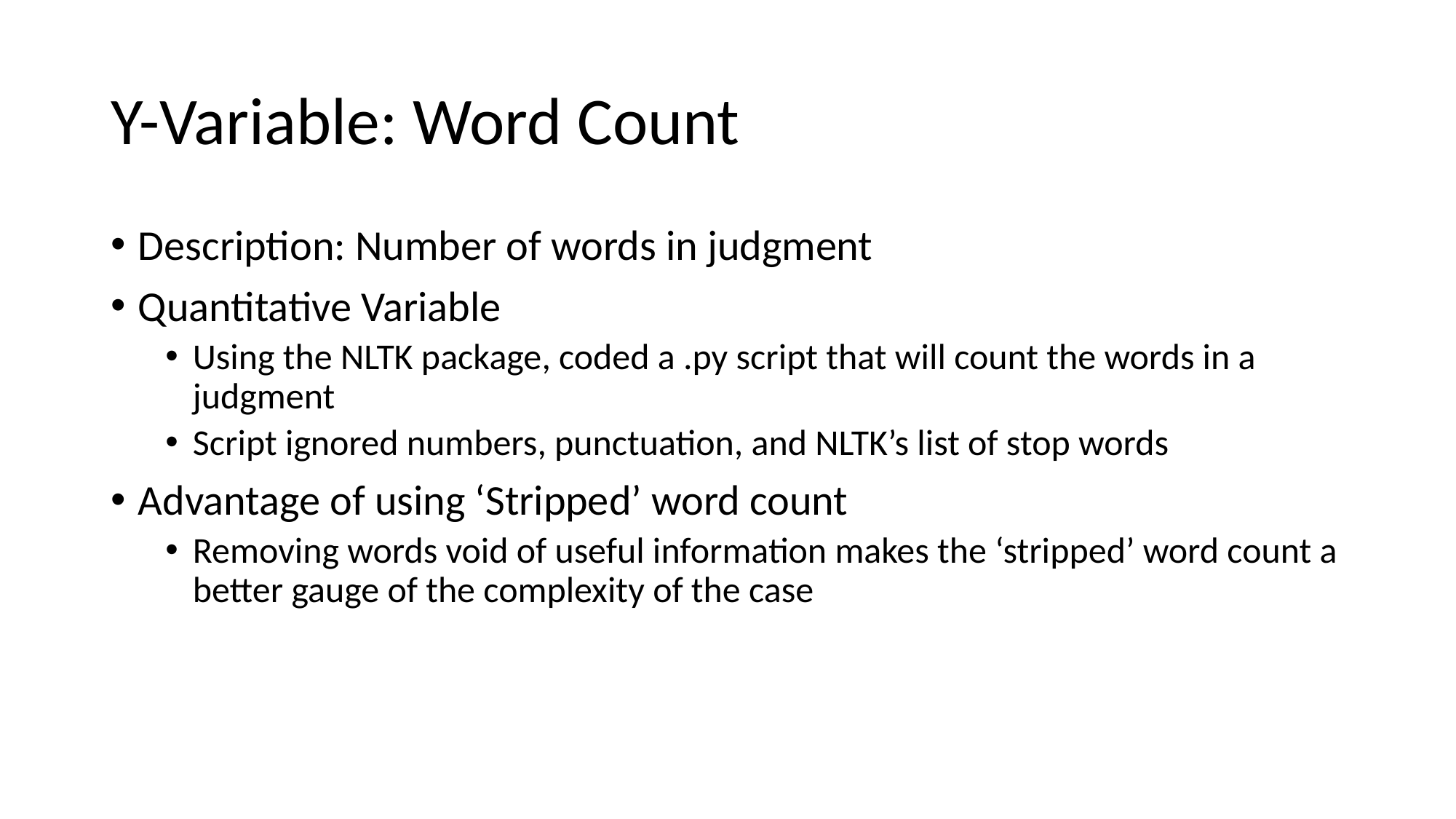

# Y-Variable: Word Count
Description: Number of words in judgment
Quantitative Variable
Using the NLTK package, coded a .py script that will count the words in a judgment
Script ignored numbers, punctuation, and NLTK’s list of stop words
Advantage of using ‘Stripped’ word count
Removing words void of useful information makes the ‘stripped’ word count a better gauge of the complexity of the case